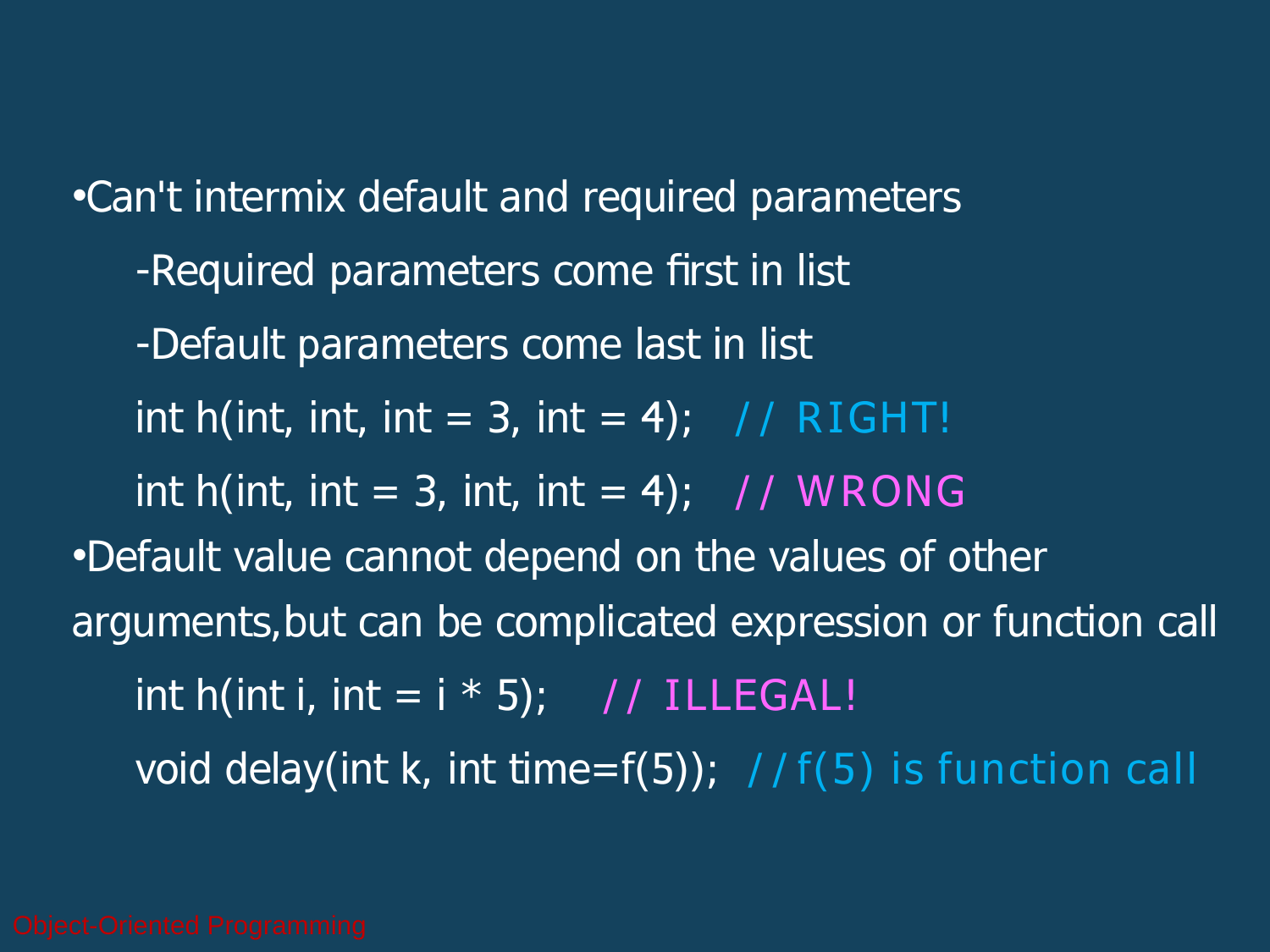

Can't intermix default and required parameters
-Required parameters come first in list
-Default parameters come last in list
int h(int, int, int = 3, int = 4);   // RIGHT!
int h(int, int = 3, int, int = 4);   // WRONG
Default value cannot depend on the values of other arguments,but can be complicated expression or function call
int h(int i, int = i * 5);    // ILLEGAL!
void delay(int k, int time=f(5));  //f(5) is function call
Object-Oriented Programming